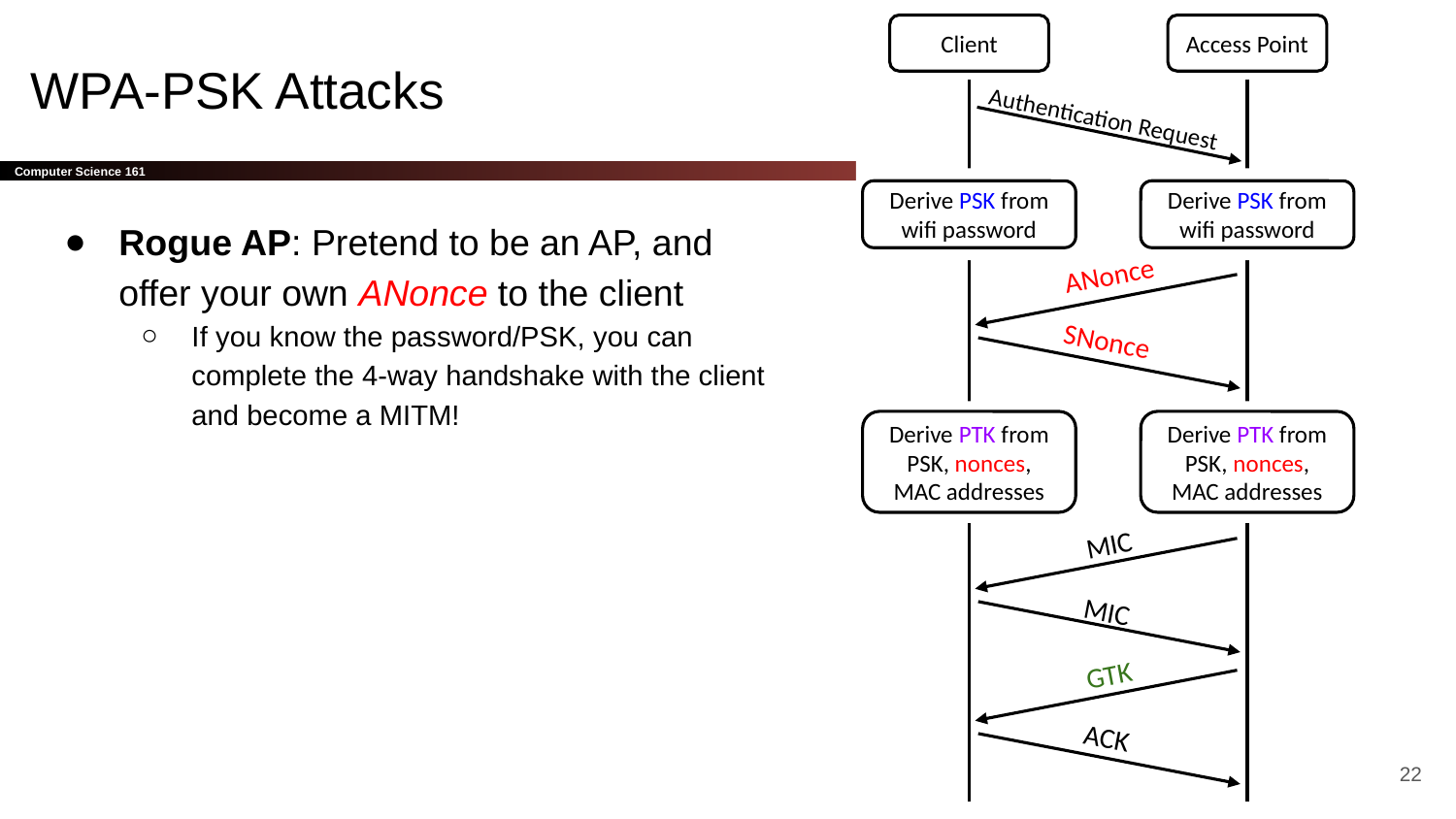

Client
Access Point
# WPA-PSK Attacks
Authentication Request

Derive PSK from wifi password

Derive PSK from wifi password
Rogue AP: Pretend to be an AP, and offer your own ANonce to the client
If you know the password/PSK, you can complete the 4-way handshake with the client and become a MITM!
ANonce
SNonce

Derive PTK from PSK, nonces, MAC addresses

Derive PTK from PSK, nonces, MAC addresses
MIC
MIC
GTK
ACK
22